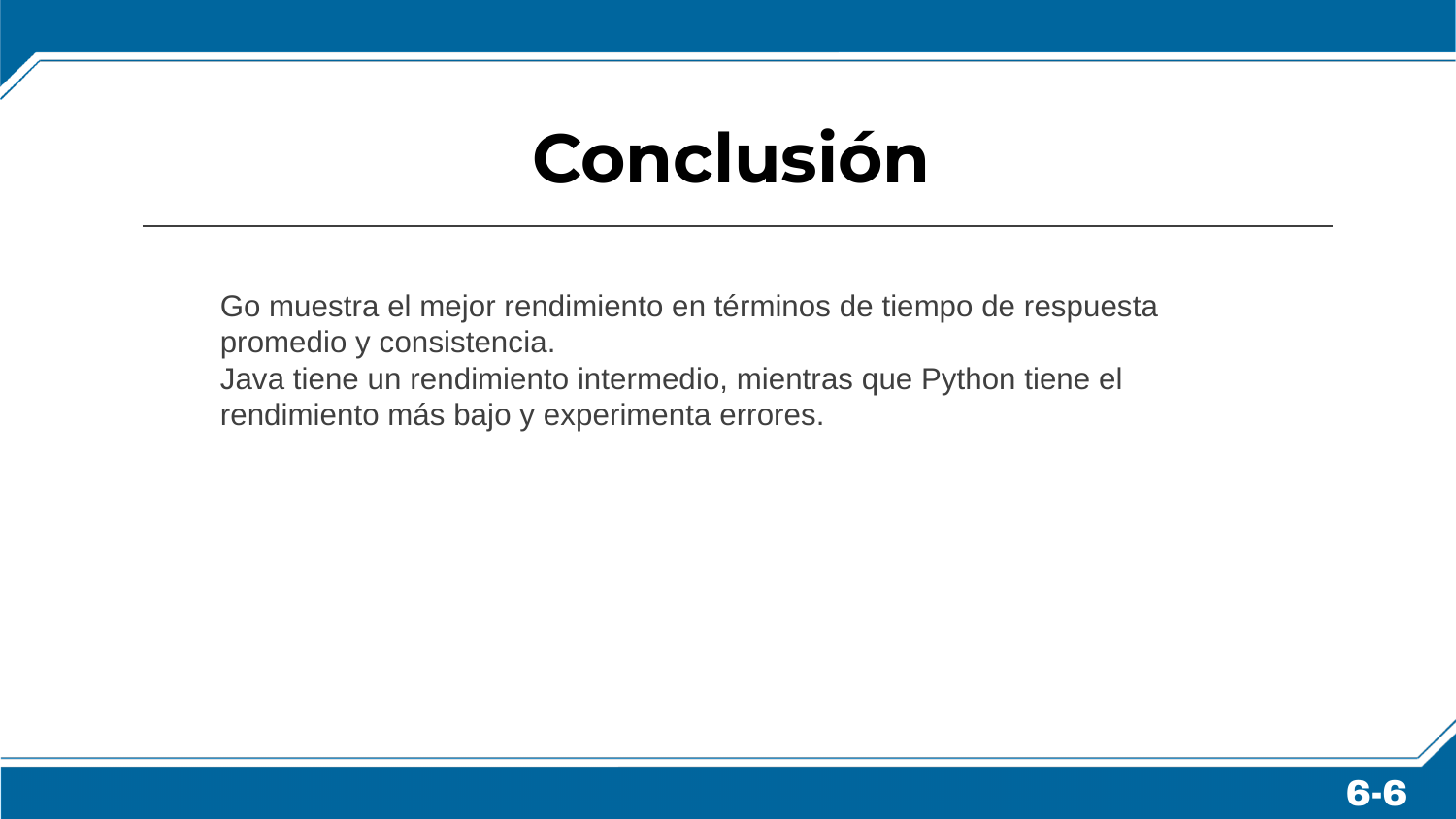

Conclusión
Go muestra el mejor rendimiento en términos de tiempo de respuesta promedio y consistencia.
Java tiene un rendimiento intermedio, mientras que Python tiene el rendimiento más bajo y experimenta errores.
6-6